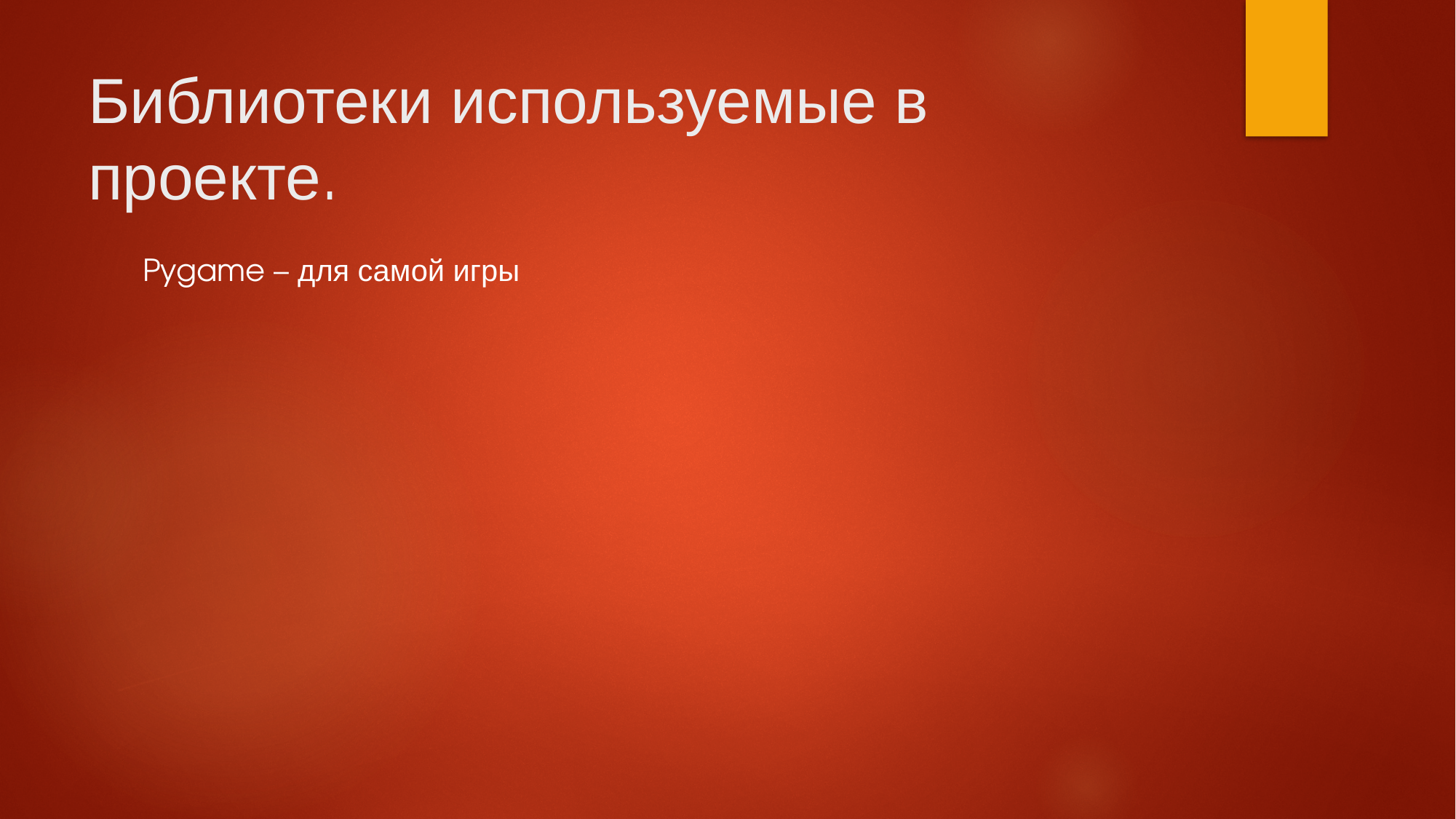

# Библиотеки используемые в проекте.
Pygame – для самой игры